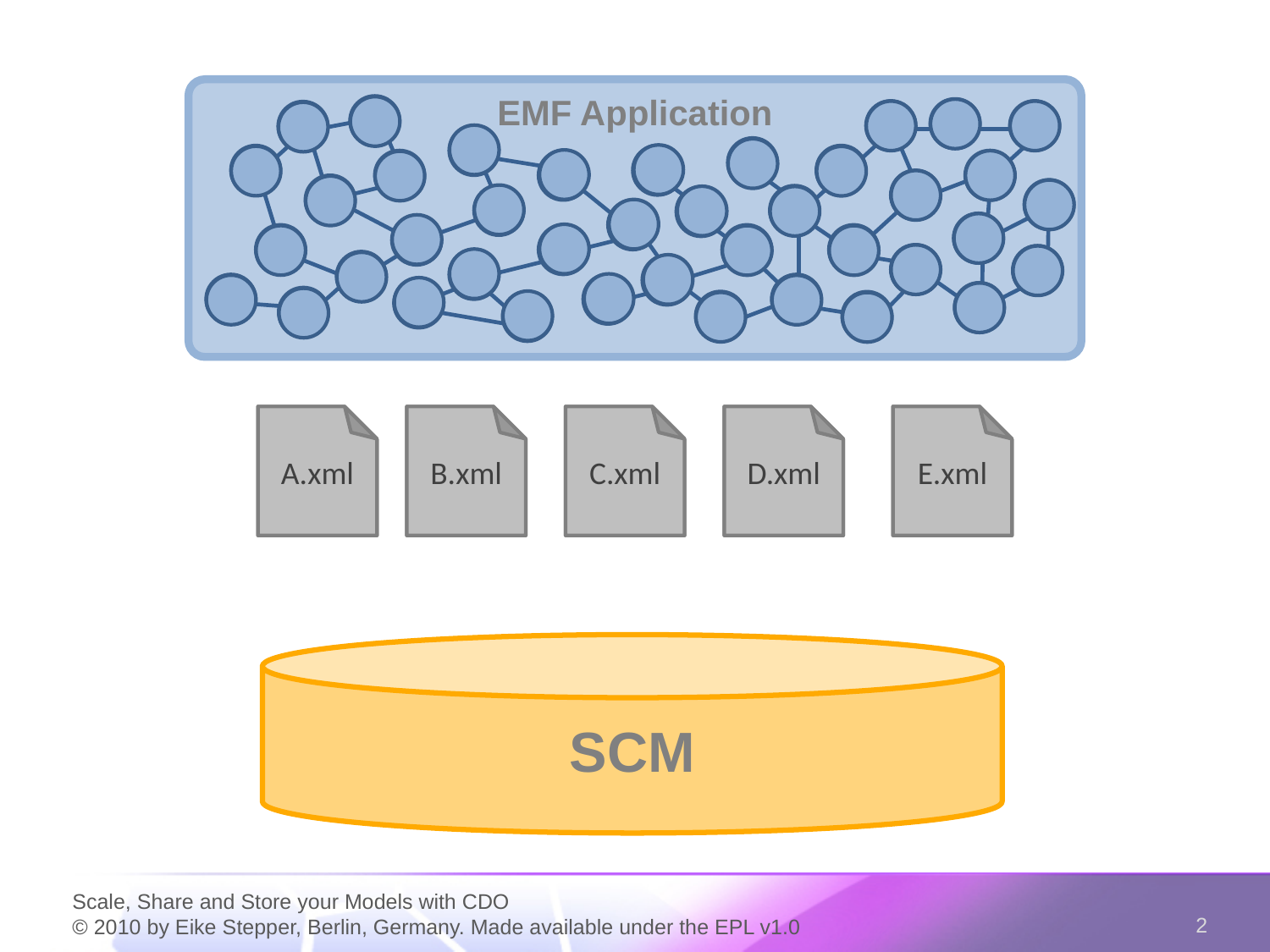

EMF Application

A.xml

A.xml

B.xml

B.xml

C.xml

C.xml

D.xml

D.xml

E.xml

E.xml
SCM
Scale, Share and Store your Models with CDO
© 2010 by Eike Stepper, Berlin, Germany. Made available under the EPL v1.0
2